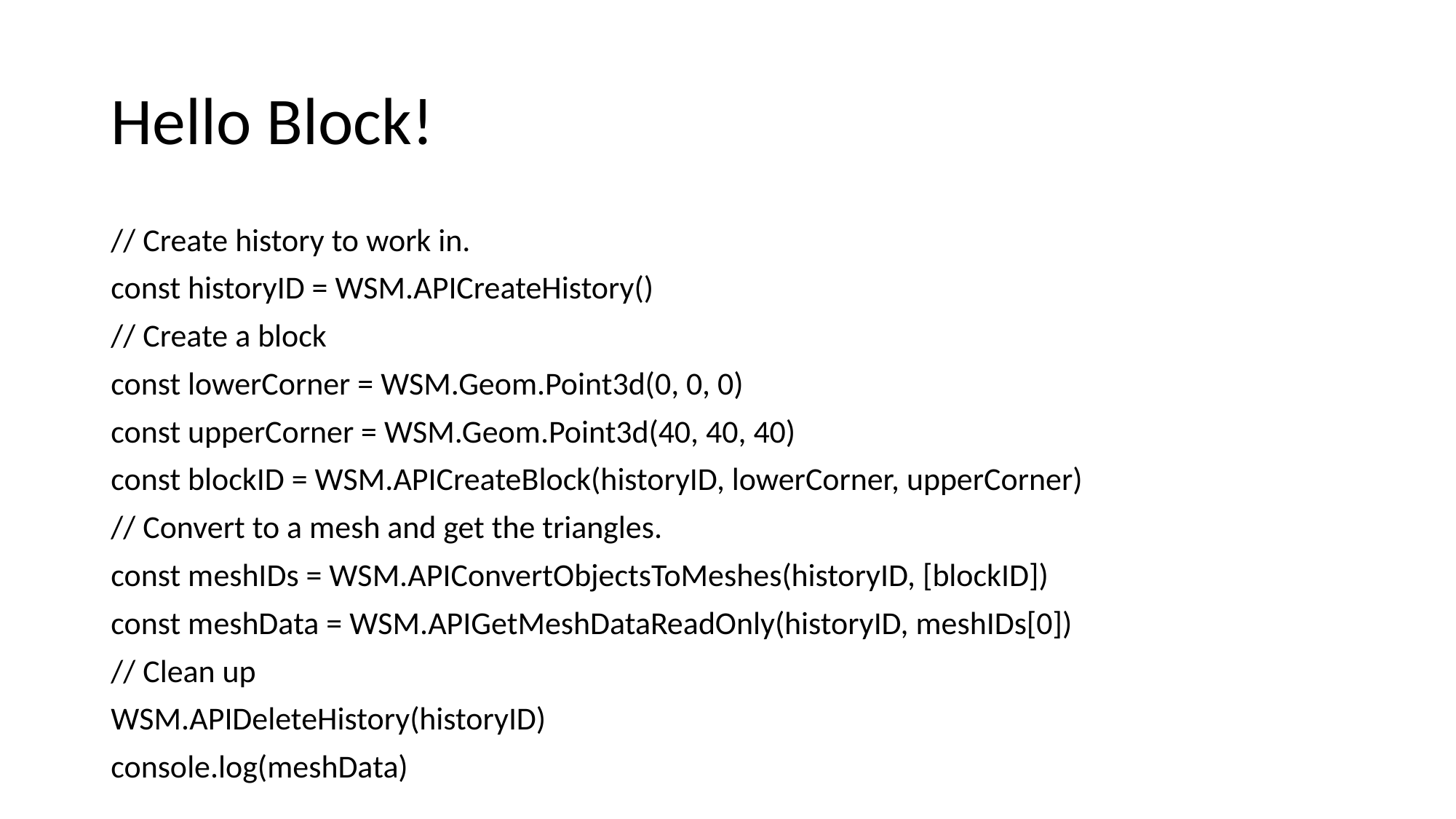

# Hello Block!
// Create history to work in.
const historyID = WSM.APICreateHistory()
// Create a block
const lowerCorner = WSM.Geom.Point3d(0, 0, 0)
const upperCorner = WSM.Geom.Point3d(40, 40, 40)
const blockID = WSM.APICreateBlock(historyID, lowerCorner, upperCorner)
// Convert to a mesh and get the triangles.
const meshIDs = WSM.APIConvertObjectsToMeshes(historyID, [blockID])
const meshData = WSM.APIGetMeshDataReadOnly(historyID, meshIDs[0])
// Clean up
WSM.APIDeleteHistory(historyID)
console.log(meshData)